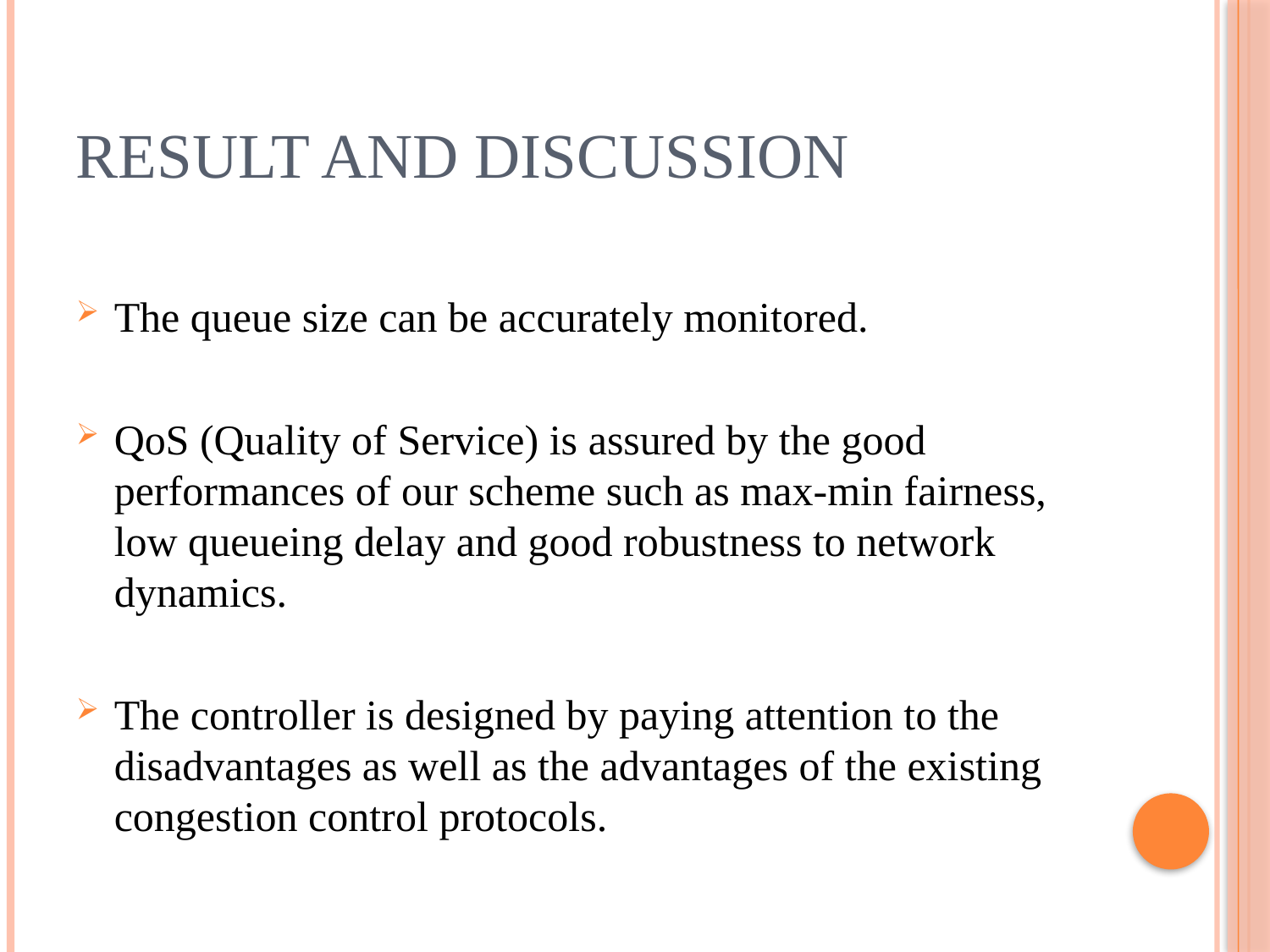

# RESULT AND DISCUSSION

The queue size can be accurately monitored.

QoS (Quality of Service) is assured by the good performances of our scheme such as max-min fairness, low queueing delay and good robustness to network dynamics.

The controller is designed by paying attention to the disadvantages as well as the advantages of the existing congestion control protocols.